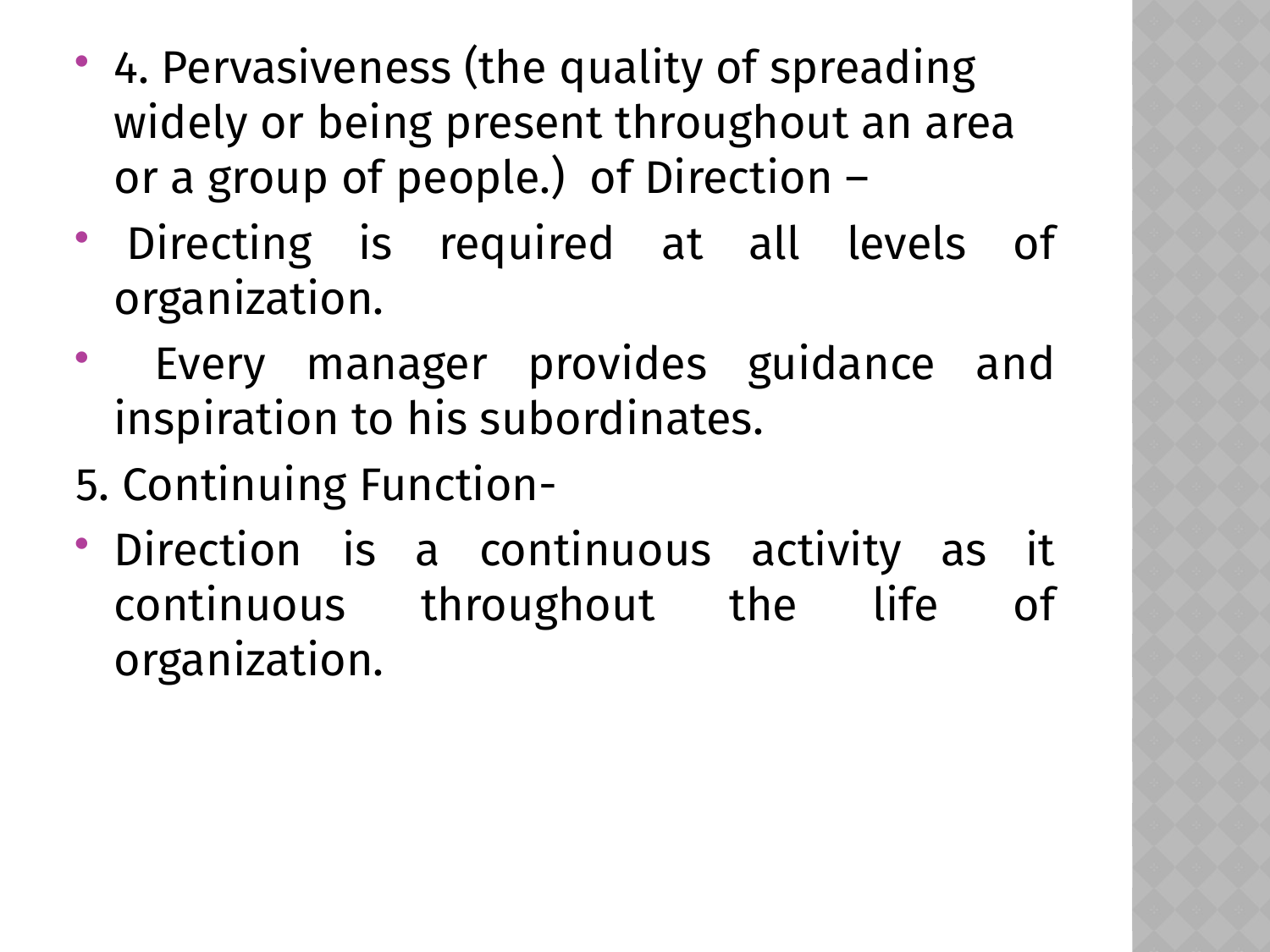

4. Pervasiveness (the quality of spreading widely or being present throughout an area or a group of people.)  of Direction –
 Directing is required at all levels of organization.
 Every manager provides guidance and inspiration to his subordinates.
5. Continuing Function-
Direction is a continuous activity as it continuous throughout the life of organization.